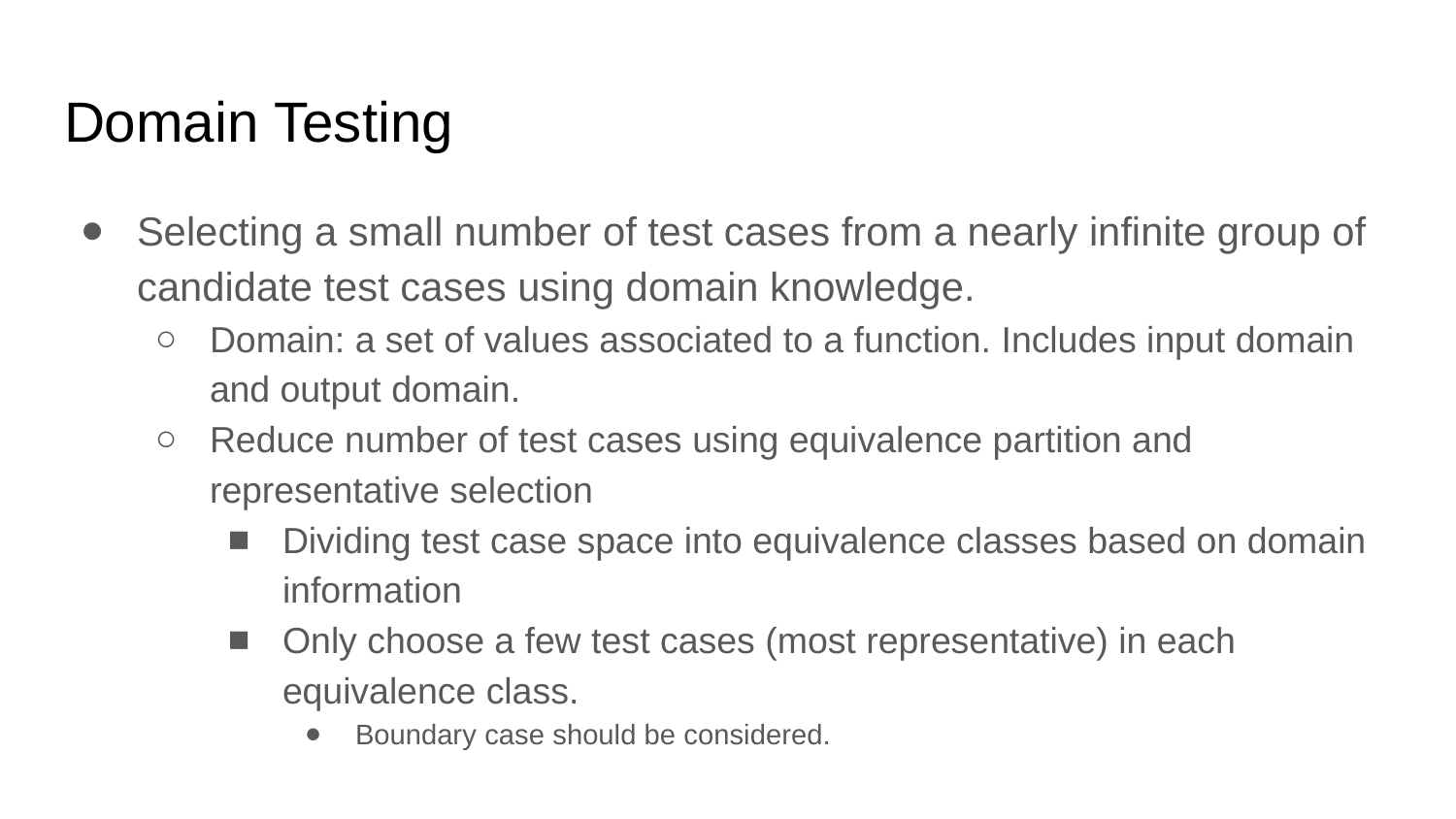

# Domain Testing
Selecting a small number of test cases from a nearly infinite group of candidate test cases using domain knowledge.
Domain: a set of values associated to a function. Includes input domain and output domain.
Reduce number of test cases using equivalence partition and representative selection
Dividing test case space into equivalence classes based on domain information
Only choose a few test cases (most representative) in each equivalence class.
Boundary case should be considered.